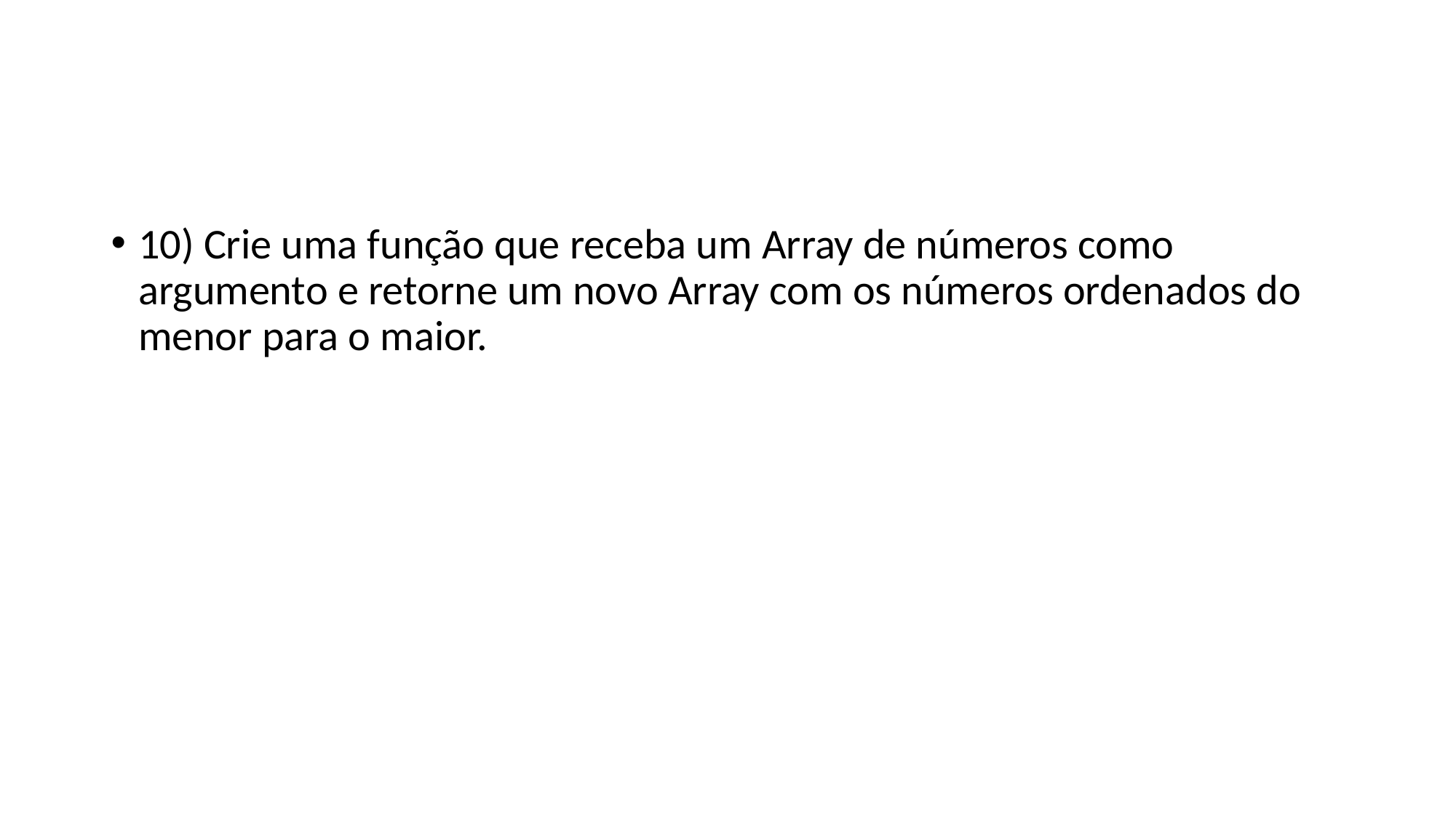

#
10) Crie uma função que receba um Array de números como argumento e retorne um novo Array com os números ordenados do menor para o maior.